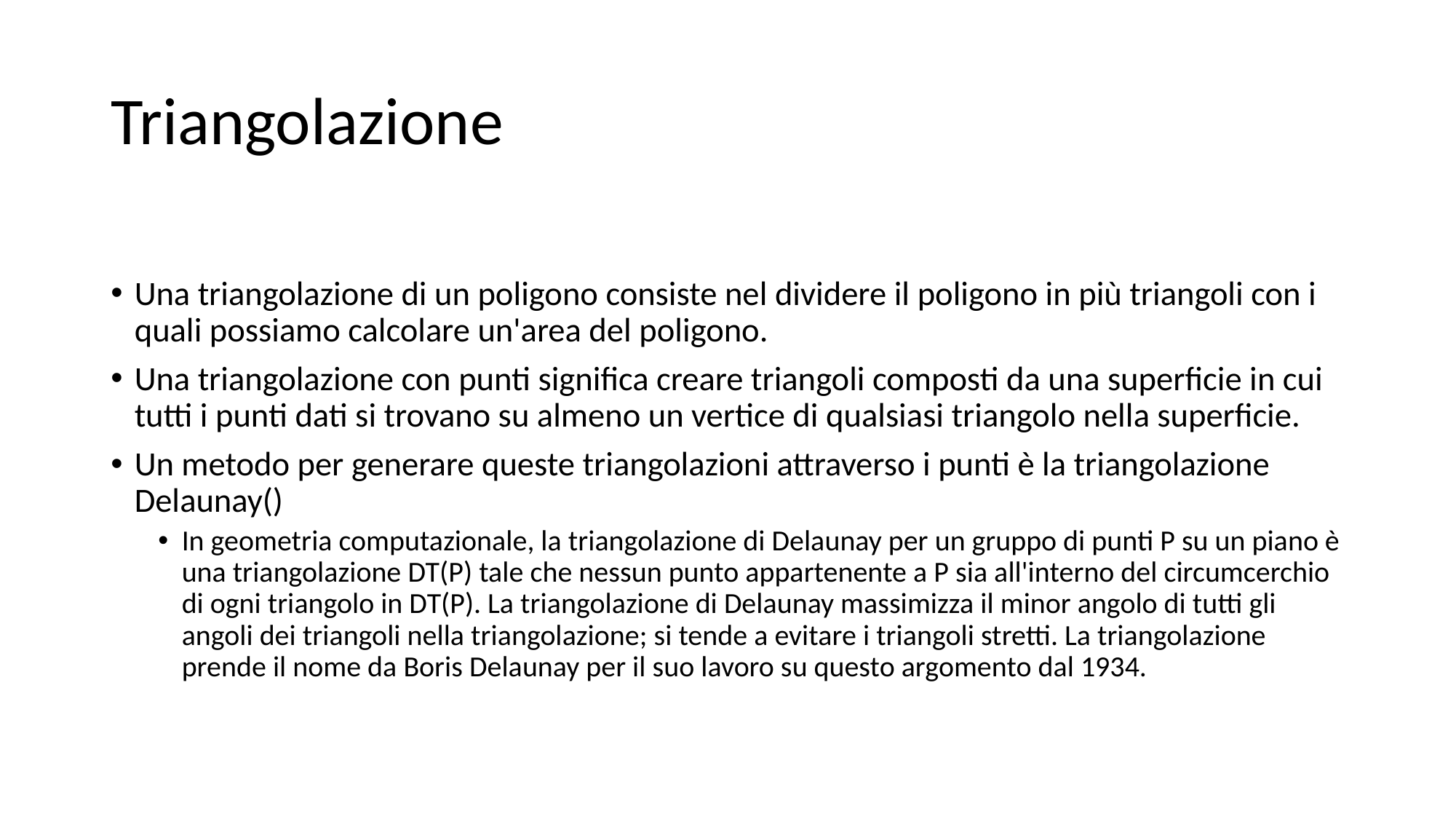

# Triangolazione

Una triangolazione di un poligono consiste nel dividere il poligono in più triangoli con i quali possiamo calcolare un'area del poligono.
Una triangolazione con punti significa creare triangoli composti da una superficie in cui tutti i punti dati si trovano su almeno un vertice di qualsiasi triangolo nella superficie.
Un metodo per generare queste triangolazioni attraverso i punti è la triangolazione Delaunay()
In geometria computazionale, la triangolazione di Delaunay per un gruppo di punti P su un piano è una triangolazione DT(P) tale che nessun punto appartenente a P sia all'interno del circumcerchio di ogni triangolo in DT(P). La triangolazione di Delaunay massimizza il minor angolo di tutti gli angoli dei triangoli nella triangolazione; si tende a evitare i triangoli stretti. La triangolazione prende il nome da Boris Delaunay per il suo lavoro su questo argomento dal 1934.